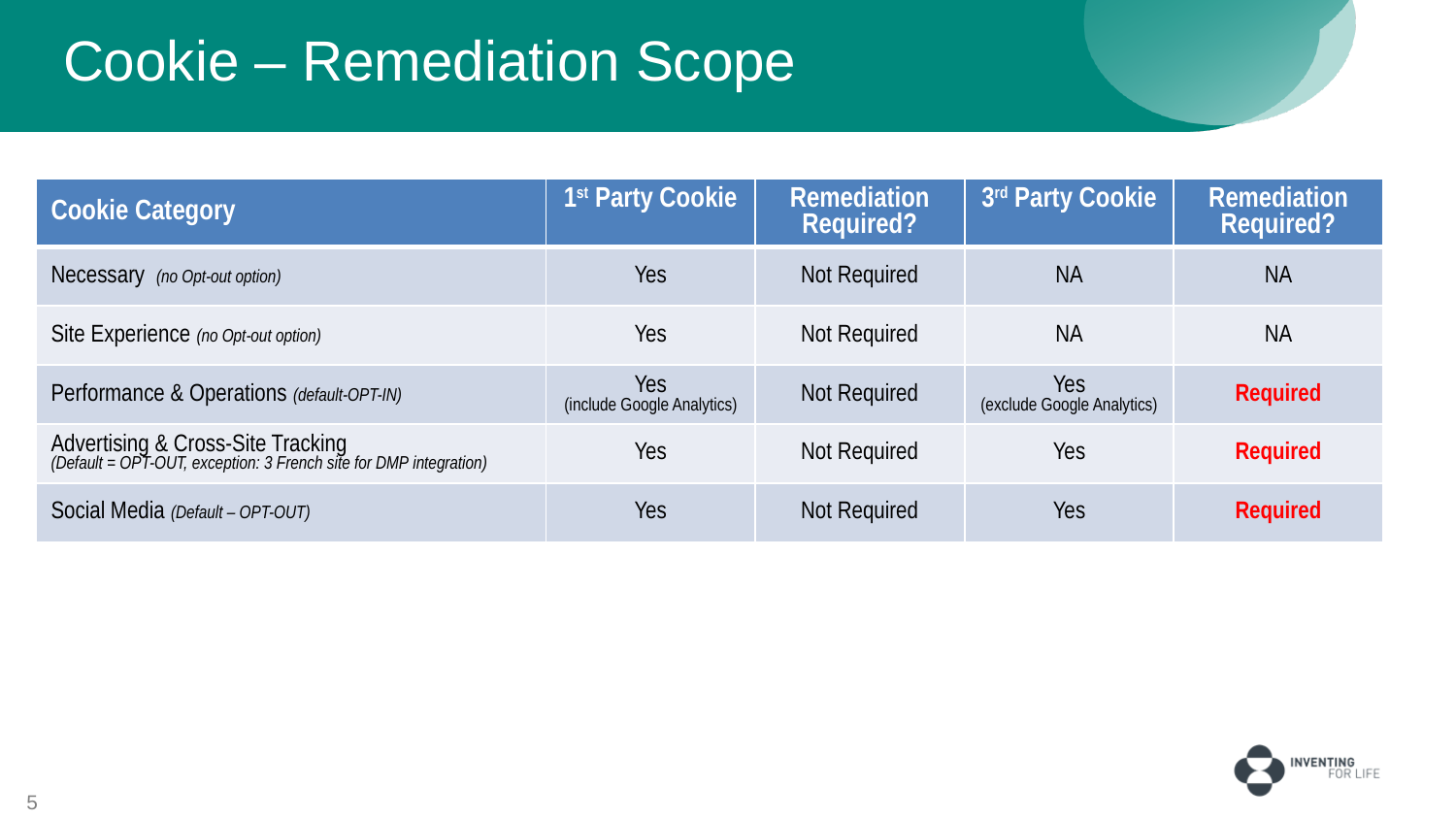

# Cookie – Remediation Scope
| Cookie Category | 1st Party Cookie | Remediation Required? | 3rd Party Cookie | Remediation Required? |
| --- | --- | --- | --- | --- |
| Necessary (no Opt-out option) | Yes | Not Required | NA | NA |
| Site Experience (no Opt-out option) | Yes | Not Required | NA | NA |
| Performance & Operations (default-OPT-IN) | Yes (include Google Analytics) | Not Required | Yes (exclude Google Analytics) | Required |
| Advertising & Cross-Site Tracking (Default = OPT-OUT, exception: 3 French site for DMP integration) | Yes | Not Required | Yes | Required |
| Social Media (Default – OPT-OUT) | Yes | Not Required | Yes | Required |